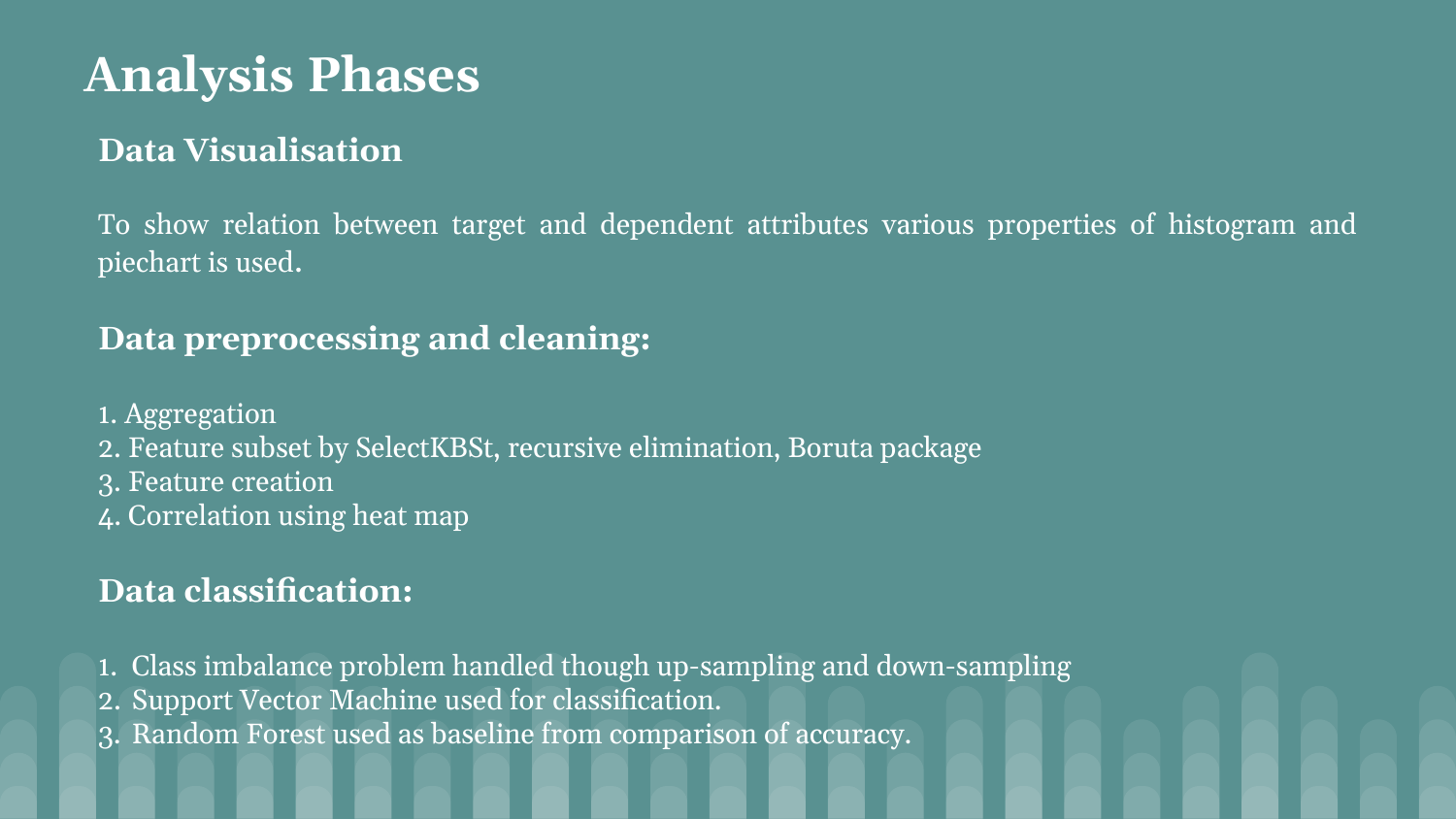

Analysis Phases
Data Visualisation

To show relation between target and dependent attributes various properties of histogram and piechart is used.

Data preprocessing and cleaning:

1. Aggregation
2. Feature subset by SelectKBSt, recursive elimination, Boruta package
3. Feature creation
4. Correlation using heat map

Data classification:

Class imbalance problem handled though up-sampling and down-sampling
Support Vector Machine used for classification.
Random Forest used as baseline from comparison of accuracy.